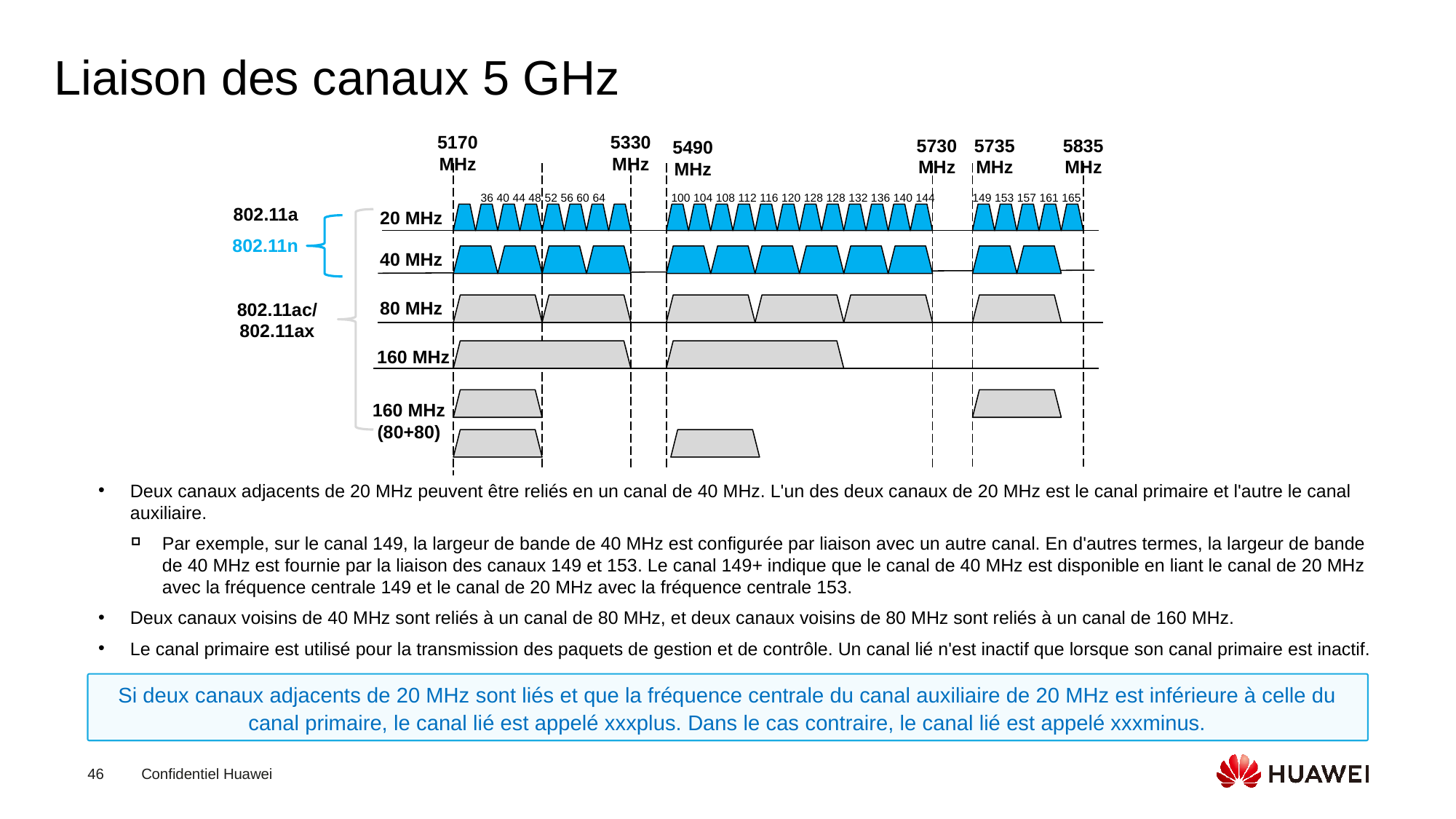

# Liaison des canaux 5 GHz
5330
MHz
5170
MHz
5730
MHz
5735
MHz
5835
MHz
5490
MHz
36 40 44 48 52 56 60 64
100 104 108 112 116 120 128 128 132 136 140 144
149 153 157 161 165
802.11a
20 MHz

802.11n
40 MHz

80 MHz
802.11ac/802.11ax

160 MHz

160 MHz
(80+80)

Deux canaux adjacents de 20 MHz peuvent être reliés en un canal de 40 MHz. L'un des deux canaux de 20 MHz est le canal primaire et l'autre le canal auxiliaire.
Par exemple, sur le canal 149, la largeur de bande de 40 MHz est configurée par liaison avec un autre canal. En d'autres termes, la largeur de bande de 40 MHz est fournie par la liaison des canaux 149 et 153. Le canal 149+ indique que le canal de 40 MHz est disponible en liant le canal de 20 MHz avec la fréquence centrale 149 et le canal de 20 MHz avec la fréquence centrale 153.
Deux canaux voisins de 40 MHz sont reliés à un canal de 80 MHz, et deux canaux voisins de 80 MHz sont reliés à un canal de 160 MHz.
Le canal primaire est utilisé pour la transmission des paquets de gestion et de contrôle. Un canal lié n'est inactif que lorsque son canal primaire est inactif.
Si deux canaux adjacents de 20 MHz sont liés et que la fréquence centrale du canal auxiliaire de 20 MHz est inférieure à celle du canal primaire, le canal lié est appelé xxxplus. Dans le cas contraire, le canal lié est appelé xxxminus.